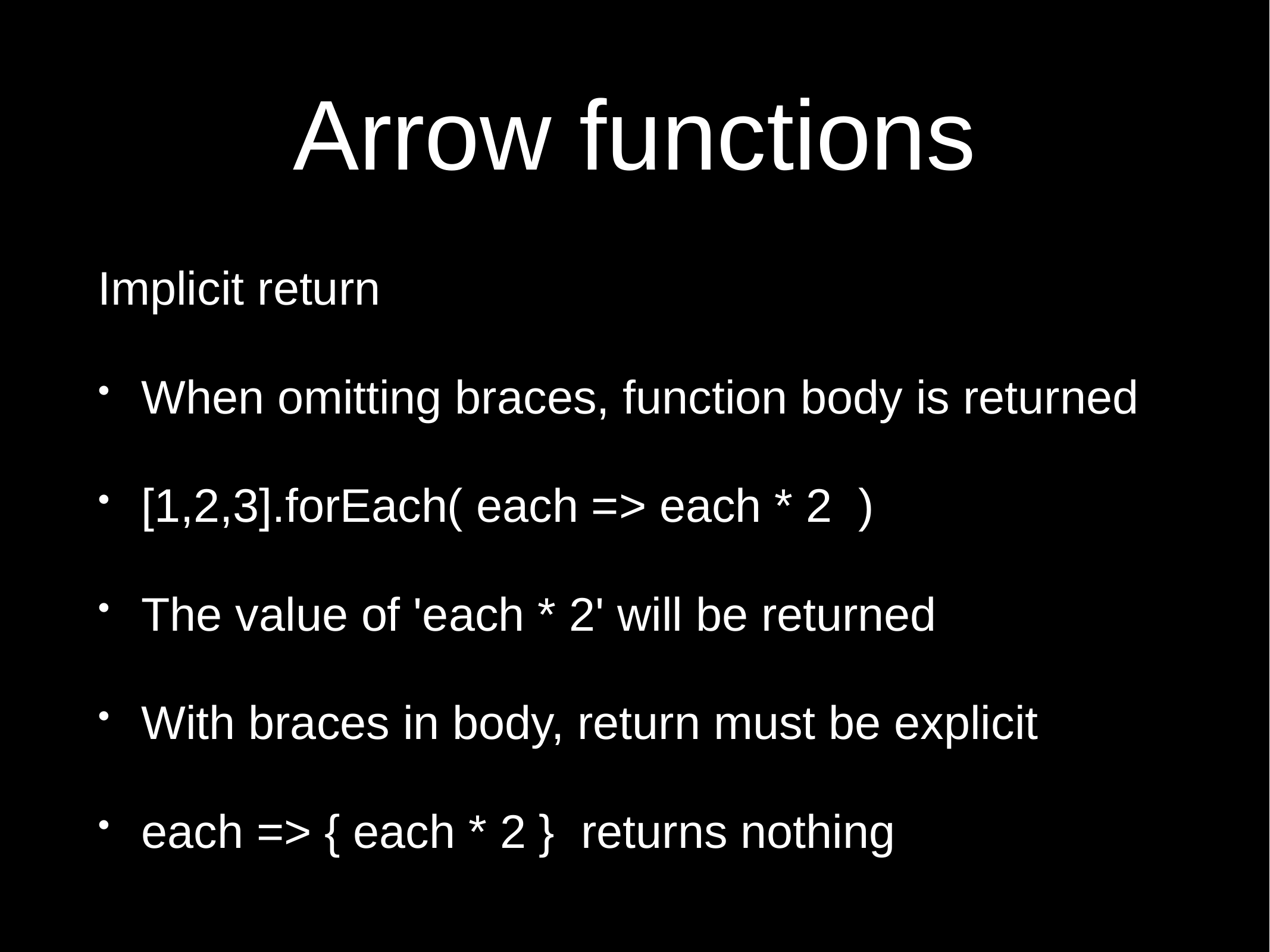

# Arrow functions
Implicit return
When omitting braces, function body is returned
[1,2,3].forEach( each => each * 2  )
The value of 'each * 2' will be returned
With braces in body, return must be explicit
each => { each * 2 }  returns nothing